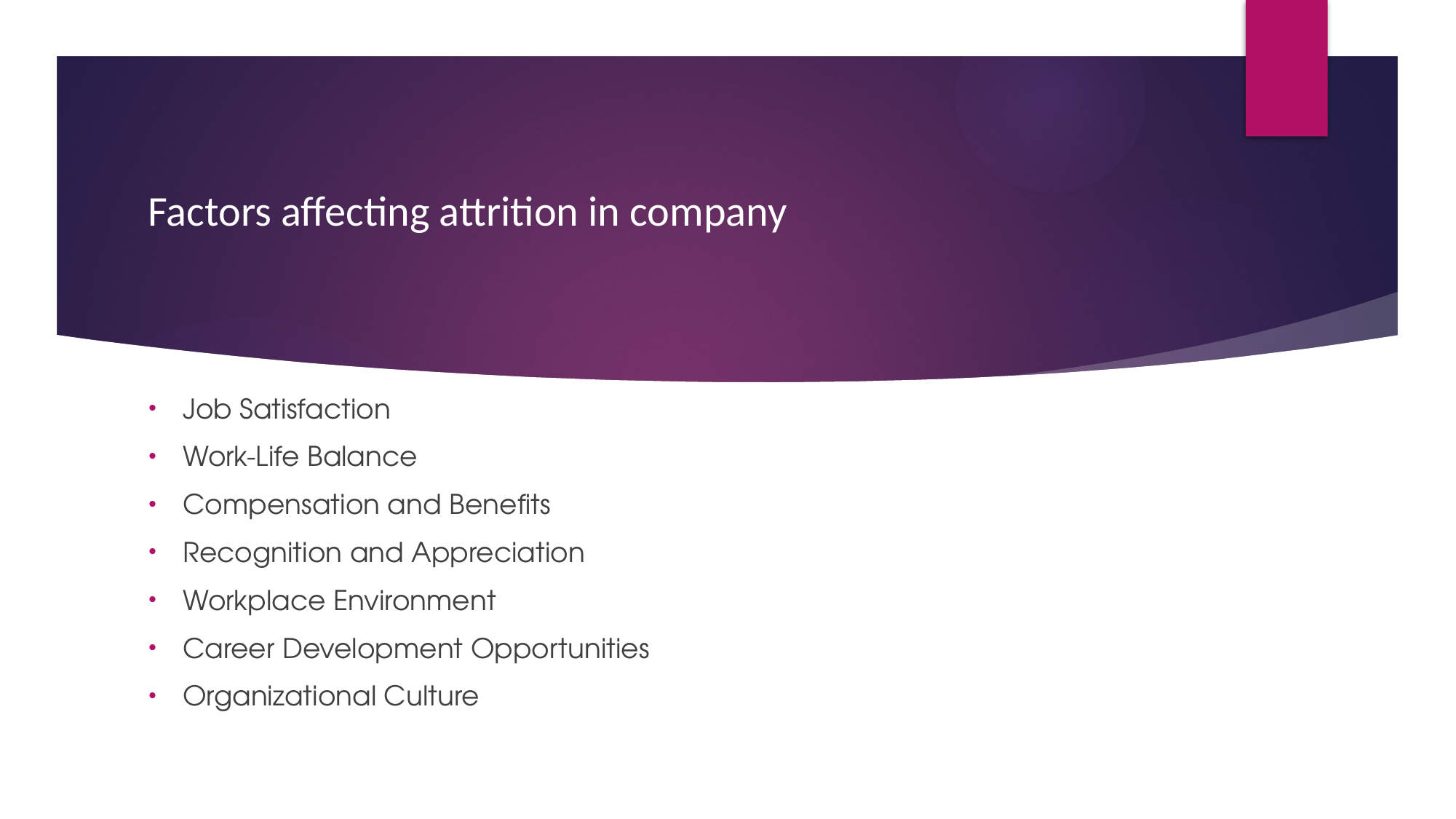

# Factors affecting attrition in company
Job Satisfaction
Work-Life Balance
Compensation and Benefits
Recognition and Appreciation
Workplace Environment
Career Development Opportunities
Organizational Culture